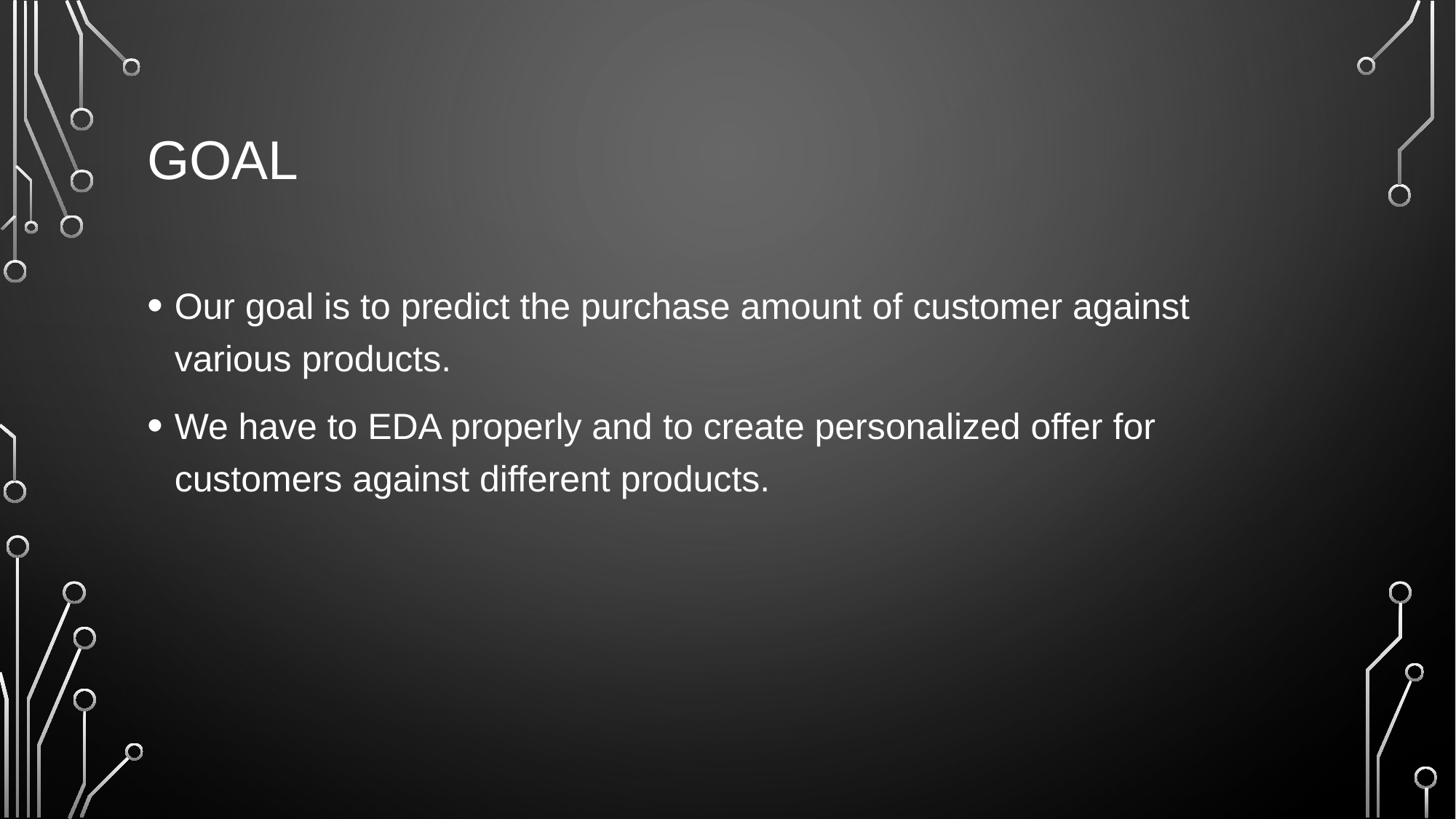

# Goal
Our goal is to predict the purchase amount of customer against various products.
We have to EDA properly and to create personalized offer for customers against different products.